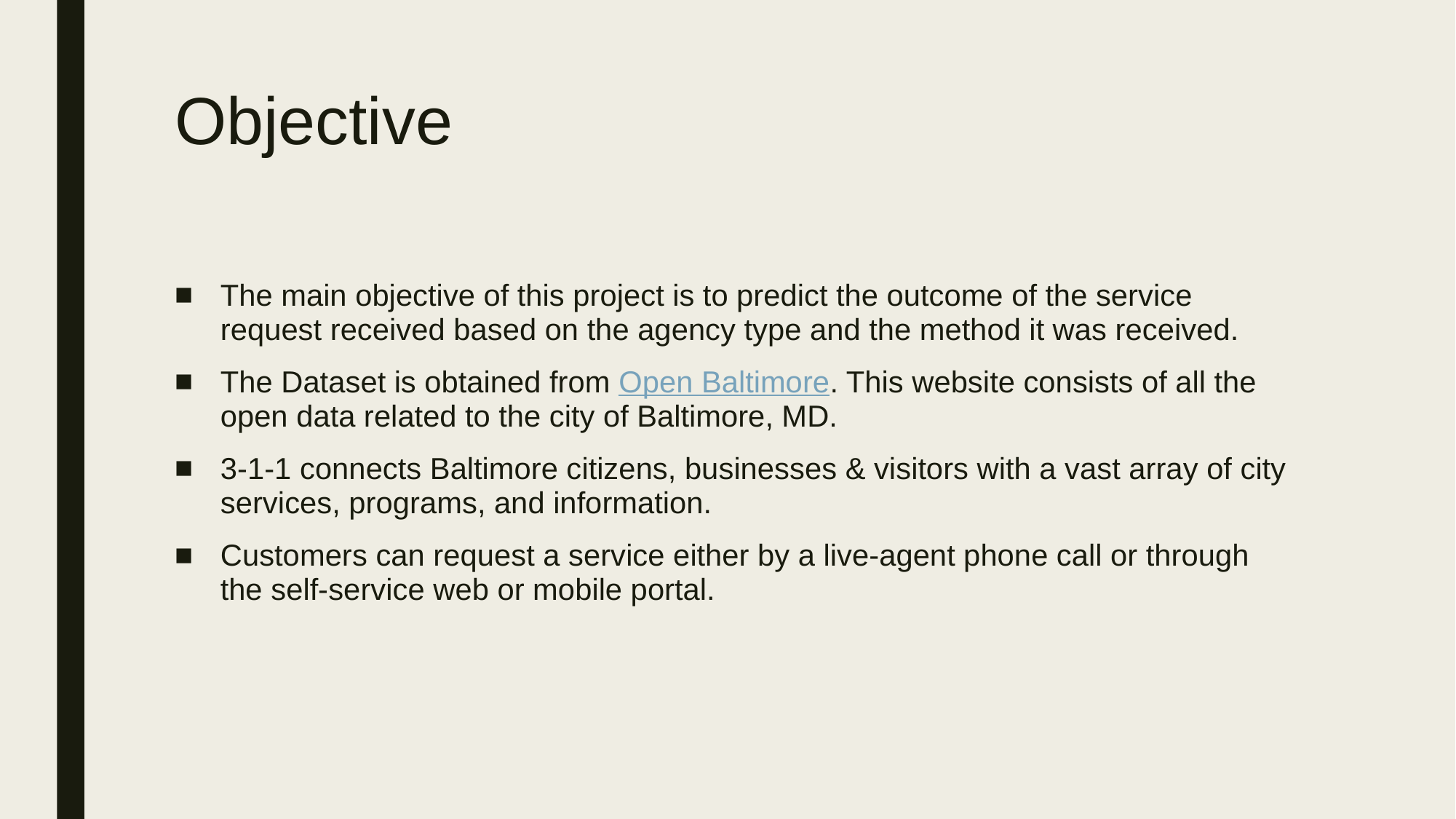

# Objective
The main objective of this project is to predict the outcome of the service request received based on the agency type and the method it was received.
The Dataset is obtained from Open Baltimore. This website consists of all the open data related to the city of Baltimore, MD.
3-1-1 connects Baltimore citizens, businesses & visitors with a vast array of city services, programs, and information.
Customers can request a service either by a live-agent phone call or through the self-service web or mobile portal.